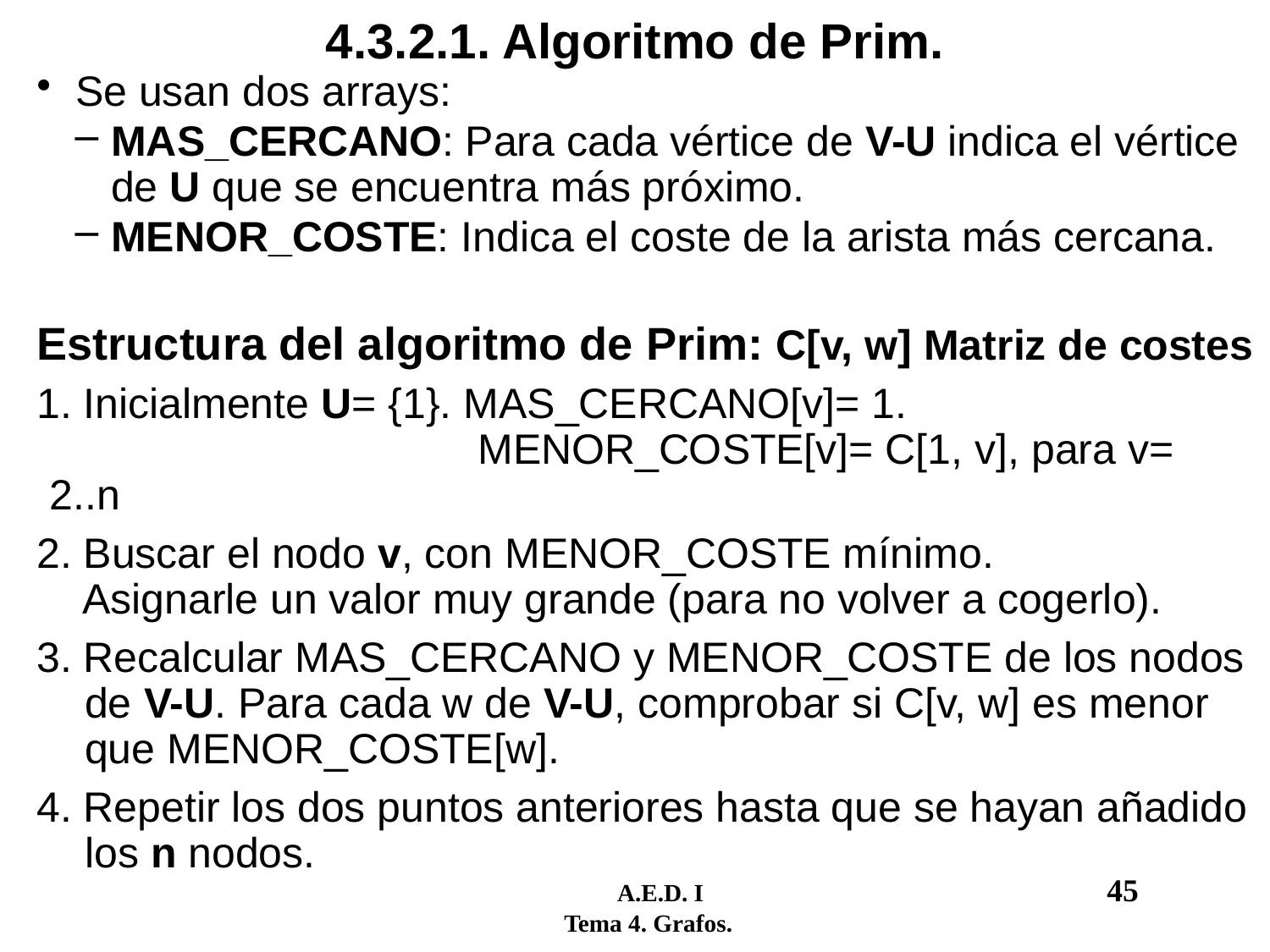

# 4.3.2.1. Algoritmo de Prim.
  Se usan dos arrays:
MAS_CERCANO: Para cada vértice de V-U indica el vértice de U que se encuentra más próximo.
MENOR_COSTE: Indica el coste de la arista más cercana.

Estructura del algoritmo de Prim: C[v, w] Matriz de costes
1. Inicialmente U= {1}. MAS_CERCANO[v]= 1. 						    MENOR_COSTE[v]= C[1, v], para v= 2..n
2. Buscar el nodo v, con MENOR_COSTE mínimo.
   Asignarle un valor muy grande (para no volver a cogerlo).
3. Recalcular MAS_CERCANO y MENOR_COSTE de los nodos
   de V-U. Para cada w de V-U, comprobar si C[v, w] es menor
   que MENOR_COSTE[w].
4. Repetir los dos puntos anteriores hasta que se hayan añadido
   los n nodos.
	   A.E.D. I				45
               Tema 4. Grafos.